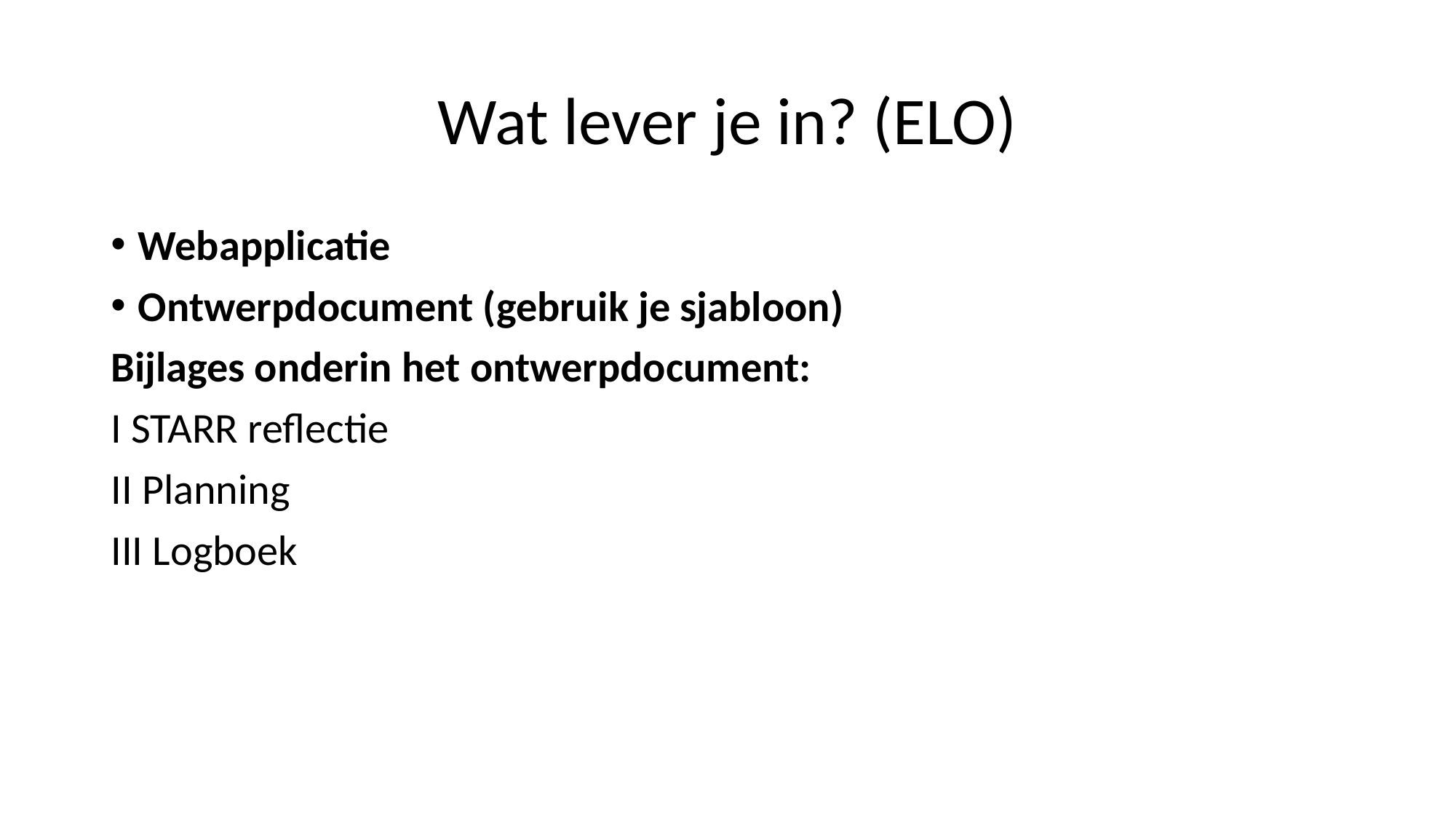

# Wat lever je in? (ELO)
Webapplicatie
Ontwerpdocument (gebruik je sjabloon)
Bijlages onderin het ontwerpdocument:
I STARR reflectie
II Planning
III Logboek